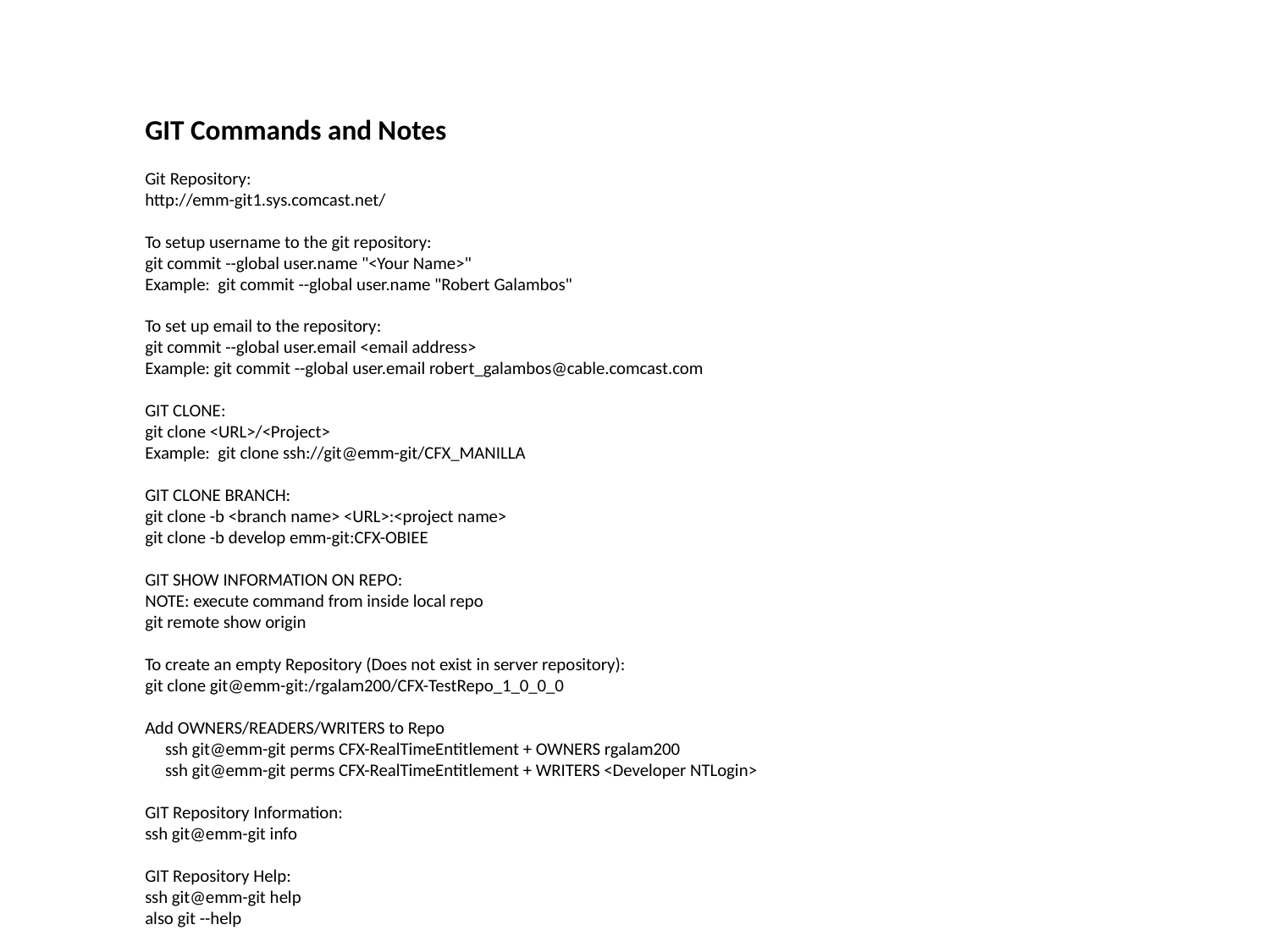

GIT Commands and Notes

Git Repository:
http://emm-git1.sys.comcast.net/

To setup username to the git repository:
git commit --global user.name "<Your Name>"
Example:  git commit --global user.name "Robert Galambos"

To set up email to the repository:
git commit --global user.email <email address>
Example: git commit --global user.email robert_galambos@cable.comcast.com

GIT CLONE:
git clone <URL>/<Project>
Example:  git clone ssh://git@emm-git/CFX_MANILLA

GIT CLONE BRANCH:
git clone -b <branch name> <URL>:<project name>
git clone -b develop emm-git:CFX-OBIEE

GIT SHOW INFORMATION ON REPO:
NOTE: execute command from inside local repo
git remote show origin

To create an empty Repository (Does not exist in server repository):
git clone git@emm-git:/rgalam200/CFX-TestRepo_1_0_0_0

Add OWNERS/READERS/WRITERS to Repo
     ssh git@emm-git perms CFX-RealTimeEntitlement + OWNERS rgalam200
     ssh git@emm-git perms CFX-RealTimeEntitlement + WRITERS <Developer NTLogin>

GIT Repository Information:
ssh git@emm-git info

GIT Repository Help:
ssh git@emm-git help
also git --help